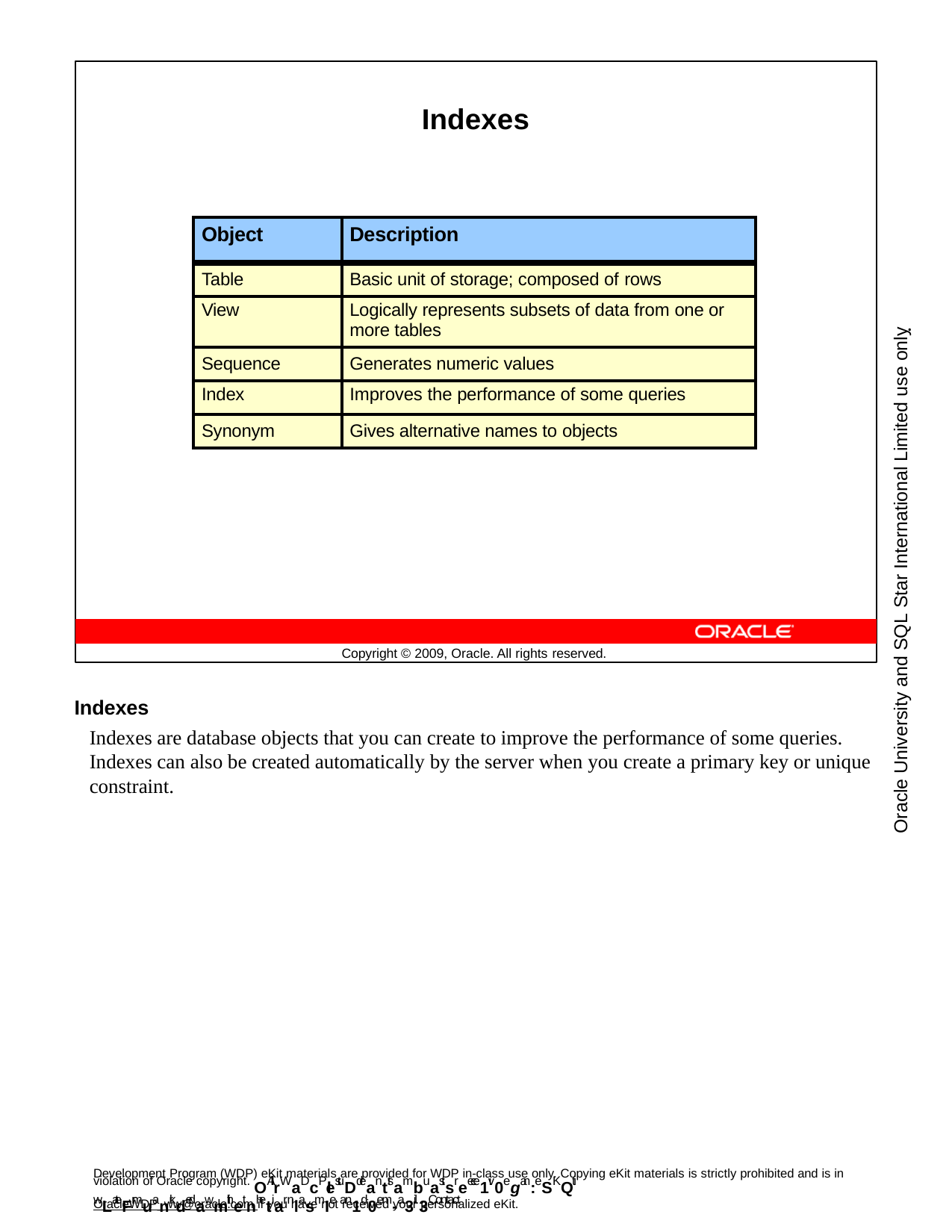

Indexes
| Object | Description |
| --- | --- |
| Table | Basic unit of storage; composed of rows |
| View | Logically represents subsets of data from one or more tables |
| Sequence | Generates numeric values |
| Index | Improves the performance of some queries |
| Synonym | Gives alternative names to objects |
Oracle University and SQL Star International Limited use onlyฺ
Copyright © 2009, Oracle. All rights reserved.
Indexes
Indexes are database objects that you can create to improve the performance of some queries.  Indexes can also be created automatically by the server when you create a primary key or unique  constraint.
Development Program (WDP) eKit materials are provided for WDP in-class use only. Copying eKit materials is strictly prohibited and is in
violation of Oracle copyright. OAllrWaDcPlestuDdeanttsambuastsreece1iv0egan: eSKQit wLateFrmuanrkdedawmithetnhetiar nlasmIe an1d0em-a3il.3Contact
OracleWDP_ww@oracle.com if you have not received your personalized eKit.